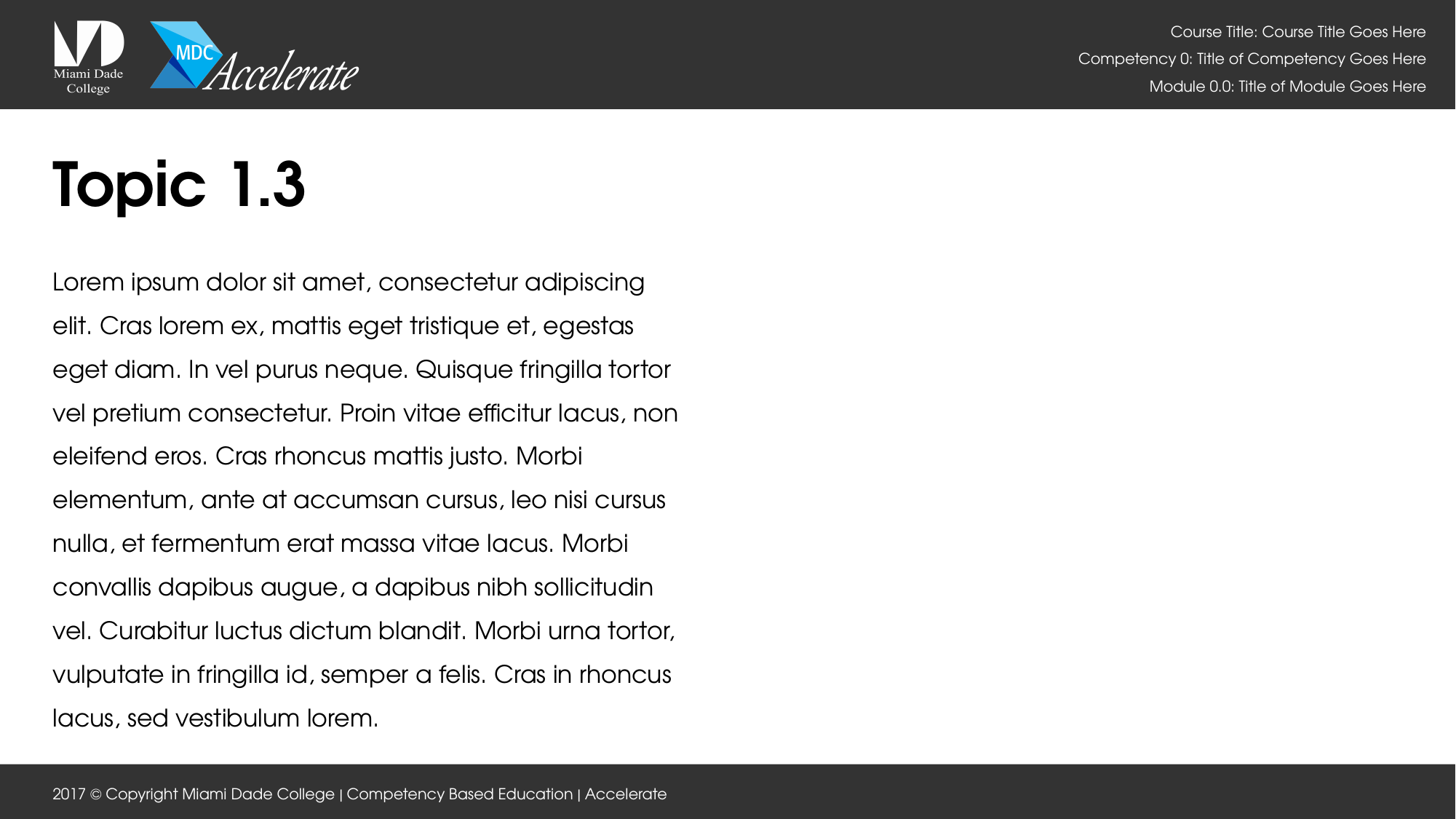

Topic 1.3
Lorem ipsum dolor sit amet, consectetur adipiscing elit. Cras lorem ex, mattis eget tristique et, egestas eget diam. In vel purus neque. Quisque fringilla tortor vel pretium consectetur. Proin vitae efficitur lacus, non eleifend eros. Cras rhoncus mattis justo. Morbi elementum, ante at accumsan cursus, leo nisi cursus nulla, et fermentum erat massa vitae lacus. Morbi convallis dapibus augue, a dapibus nibh sollicitudin vel. Curabitur luctus dictum blandit. Morbi urna tortor, vulputate in fringilla id, semper a felis. Cras in rhoncus lacus, sed vestibulum lorem.